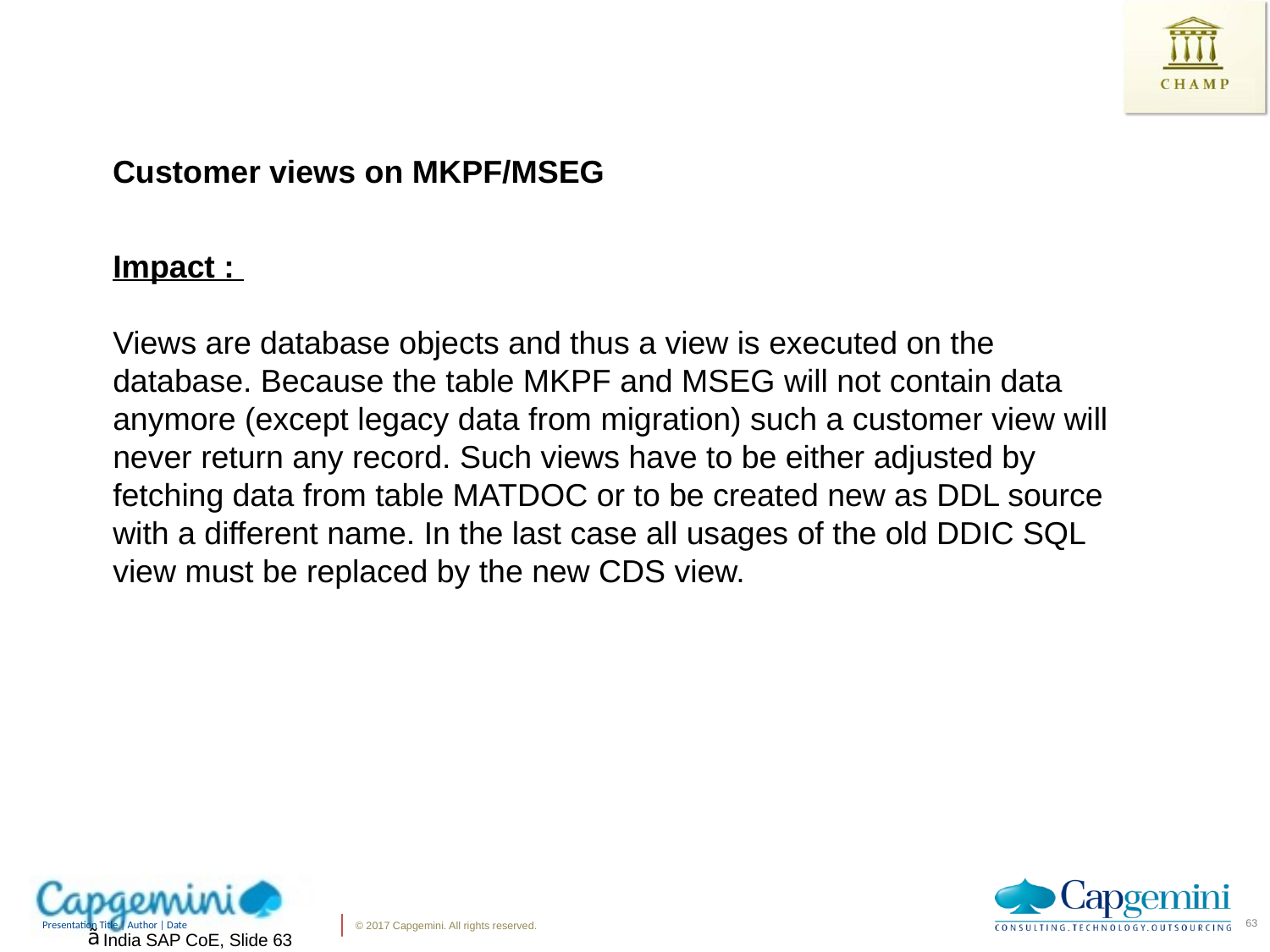

Customer views on MKPF/MSEG
Impact :

Views are database objects and thus a view is executed on the database. Because the table MKPF and MSEG will not contain data anymore (except legacy data from migration) such a customer view will never return any record. Such views have to be either adjusted by fetching data from table MATDOC or to be created new as DDL source with a different name. In the last case all usages of the old DDIC SQL view must be replaced by the new CDS view.